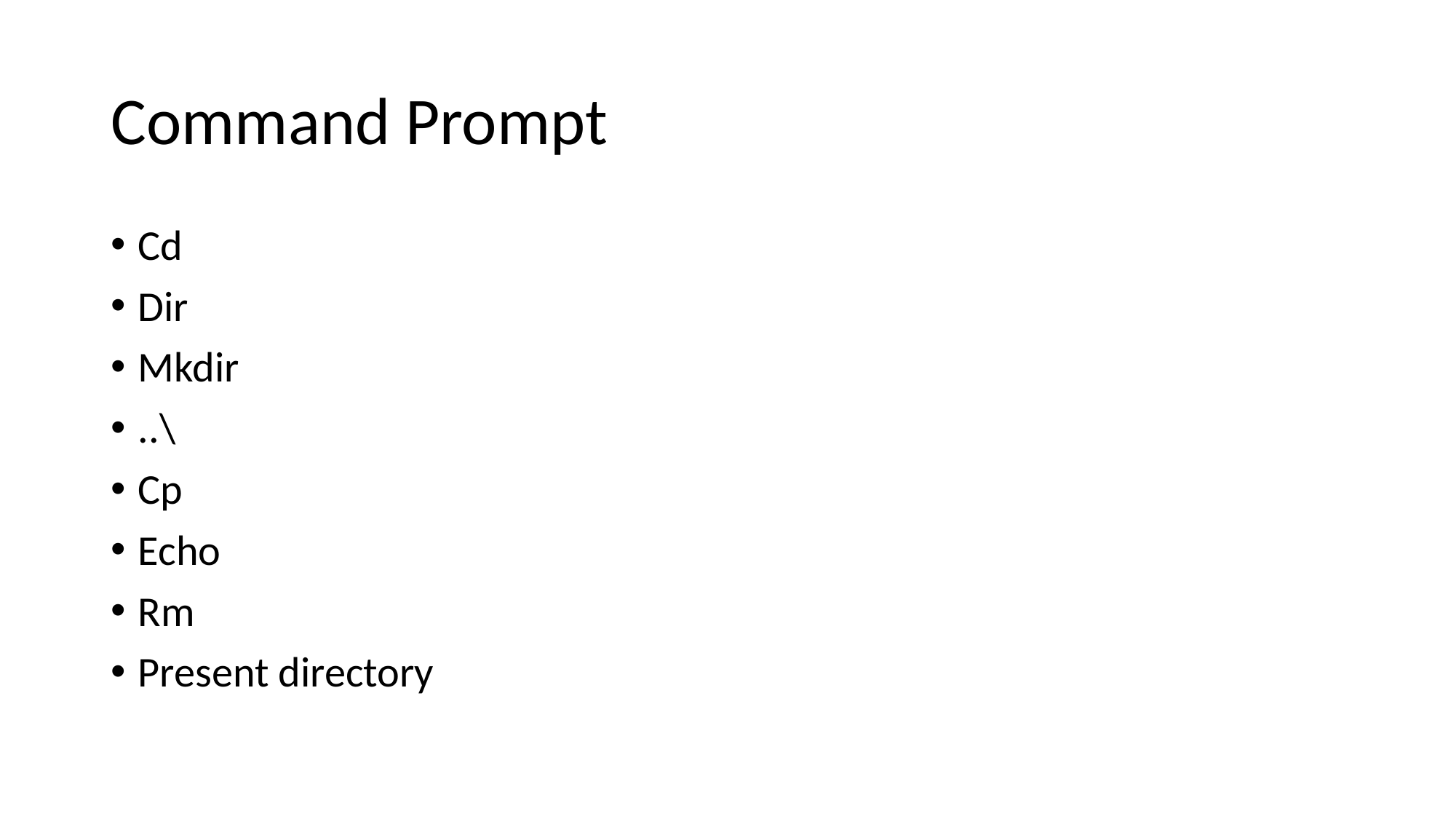

# Command Prompt
Cd
Dir
Mkdir
..\
Cp
Echo
Rm
Present directory